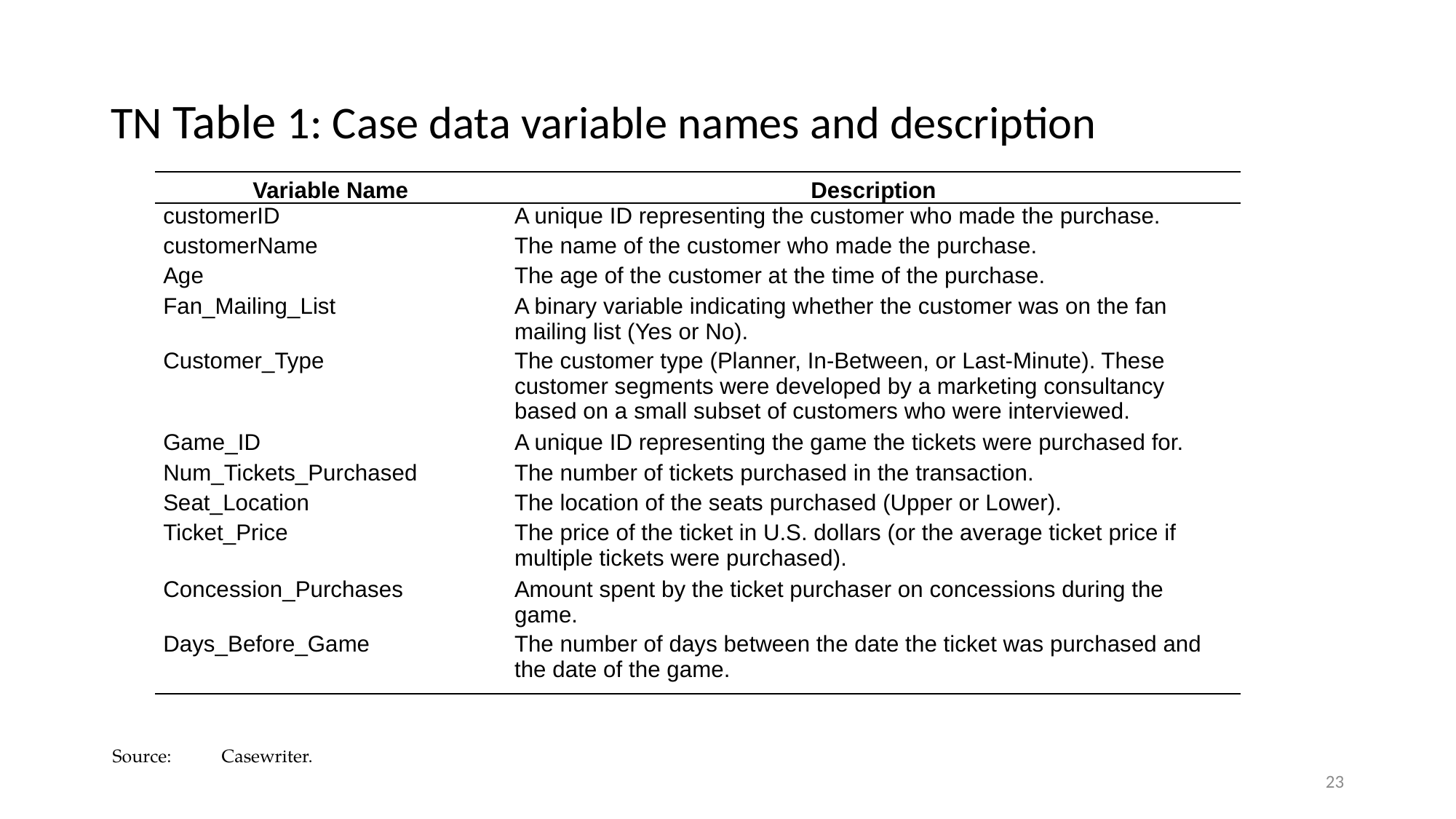

# TN Table 1: Case data variable names and description
| Variable Name | Description |
| --- | --- |
| customerID | A unique ID representing the customer who made the purchase. |
| customerName | The name of the customer who made the purchase. |
| Age | The age of the customer at the time of the purchase. |
| Fan\_Mailing\_List | A binary variable indicating whether the customer was on the fan mailing list (Yes or No). |
| Customer\_Type | The customer type (Planner, In-Between, or Last-Minute). These customer segments were developed by a marketing consultancy based on a small subset of customers who were interviewed. |
| Game\_ID | A unique ID representing the game the tickets were purchased for. |
| Num\_Tickets\_Purchased | The number of tickets purchased in the transaction. |
| Seat\_Location | The location of the seats purchased (Upper or Lower). |
| Ticket\_Price | The price of the ticket in U.S. dollars (or the average ticket price if multiple tickets were purchased). |
| Concession\_Purchases | Amount spent by the ticket purchaser on concessions during the game. |
| Days\_Before\_Game | The number of days between the date the ticket was purchased and the date of the game. |
Source:	Casewriter.
23